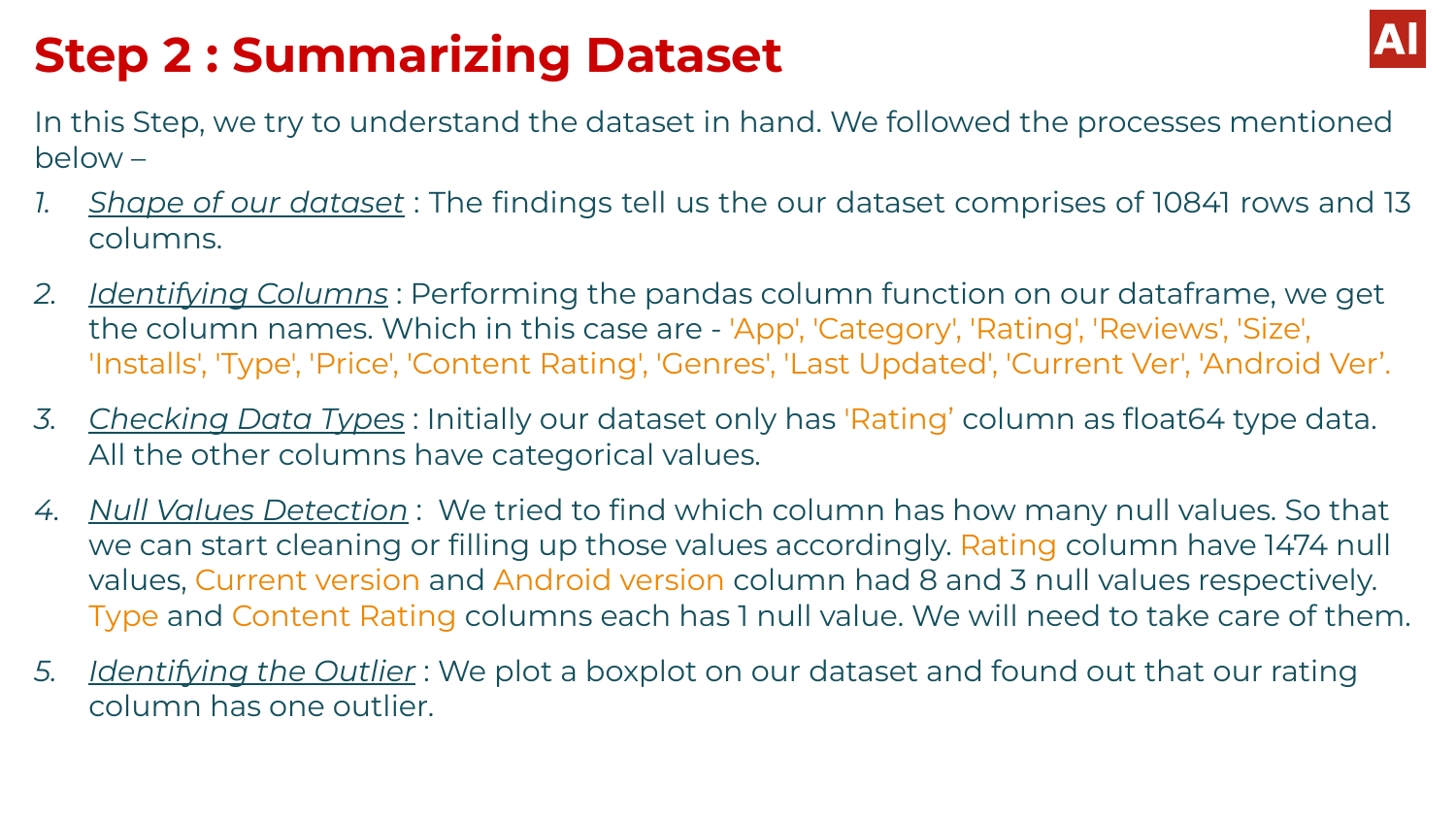

# Step 2 : Summarizing Dataset
In this Step, we try to understand the dataset in hand. We followed the processes mentioned below –
Shape of our dataset : The findings tell us the our dataset comprises of 10841 rows and 13 columns.
Identifying Columns : Performing the pandas column function on our dataframe, we get the column names. Which in this case are - 'App', 'Category', 'Rating', 'Reviews', 'Size', 'Installs', 'Type', 'Price', 'Content Rating', 'Genres', 'Last Updated', 'Current Ver', 'Android Ver’.
Checking Data Types : Initially our dataset only has 'Rating’ column as float64 type data. All the other columns have categorical values.
Null Values Detection :  We tried to find which column has how many null values. So that we can start cleaning or filling up those values accordingly. Rating column have 1474 null values, Current version and Android version column had 8 and 3 null values respectively. Type and Content Rating columns each has 1 null value. We will need to take care of them.
Identifying the Outlier : We plot a boxplot on our dataset and found out that our rating column has one outlier.